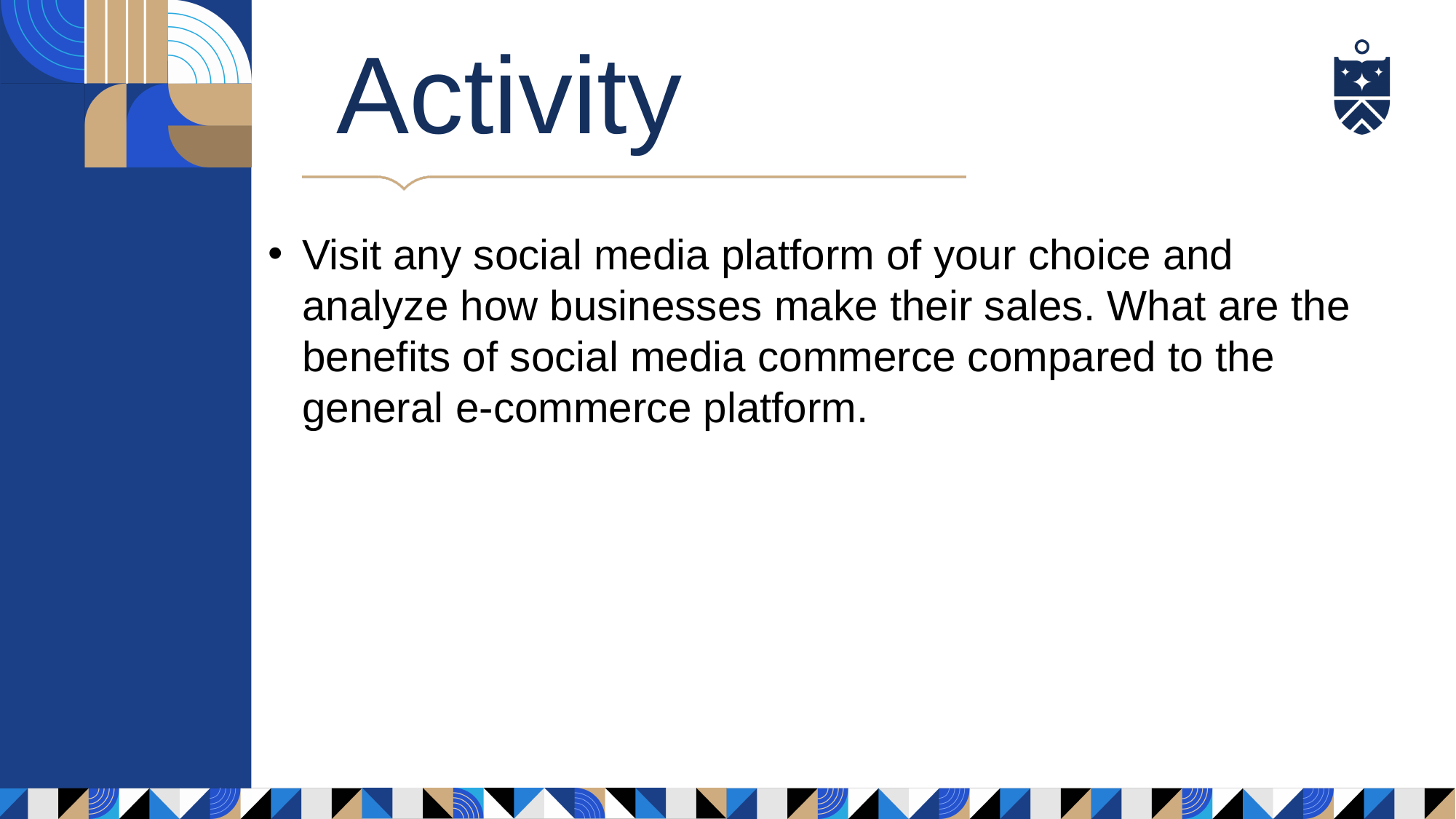

Activity
Visit any social media platform of your choice and analyze how businesses make their sales. What are the benefits of social media commerce compared to the general e-commerce platform.